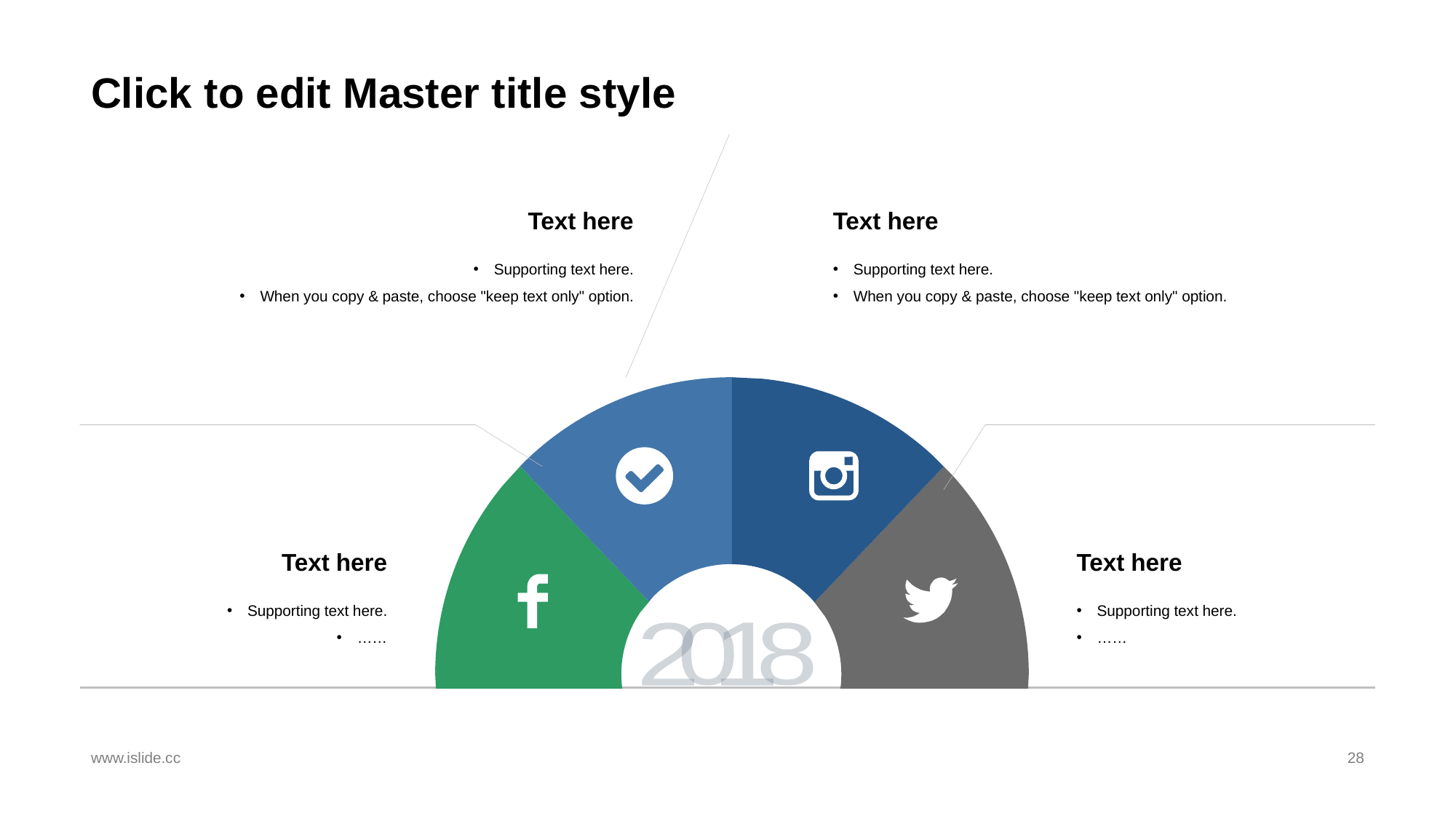

# Click to edit Master title style
Text here
Text here
Supporting text here.
When you copy & paste, choose "keep text only" option.
Supporting text here.
When you copy & paste, choose "keep text only" option.

Text here
Text here

Supporting text here.
……
Supporting text here.
……
2
0
1
8
www.islide.cc
28